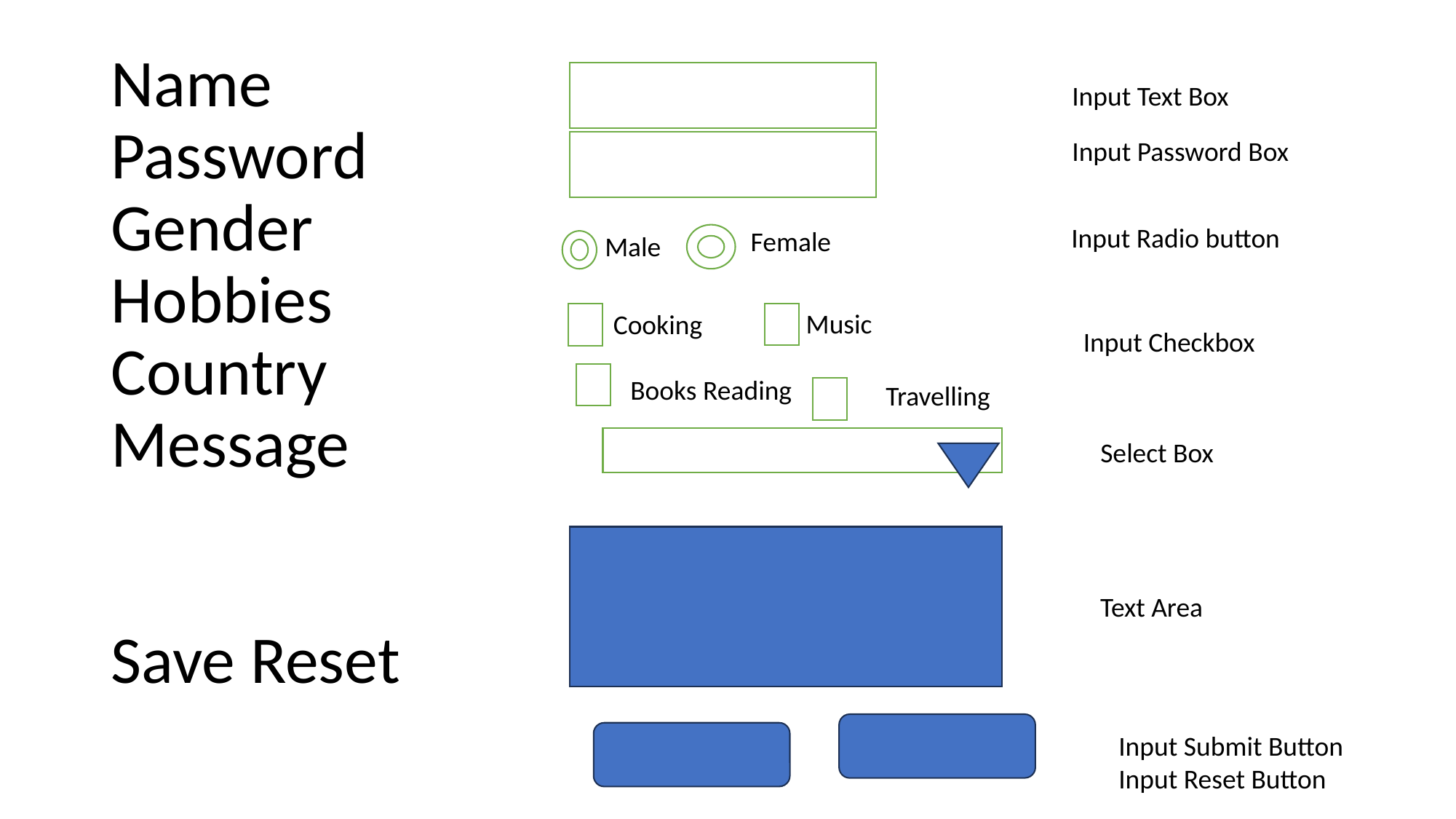

# Name Password Gender Hobbies Country Message Save Reset

Input Text Box
Input Password Box

Input Radio button
Female
Male

Music
Cooking

Input Checkbox

Books Reading
Travelling

Select Box

Text Area

Input Submit Button
Input Reset Button